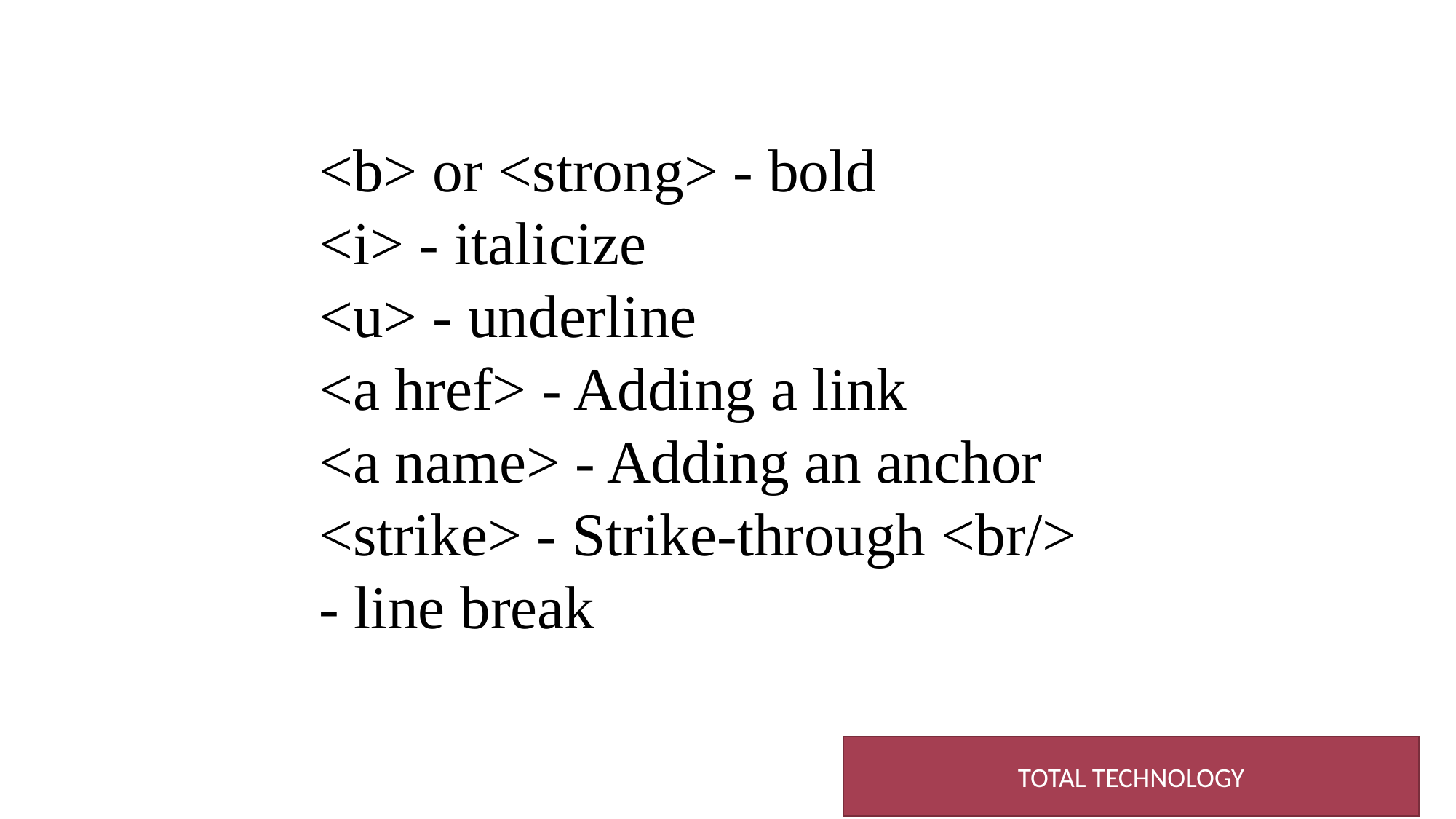

<b> or <strong> - bold
<i> - italicize
<u> - underline
<a href> - Adding a link
<a name> - Adding an anchor <strike> - Strike-through <br/> - line break

TOTAL TECHNOLOGY
4